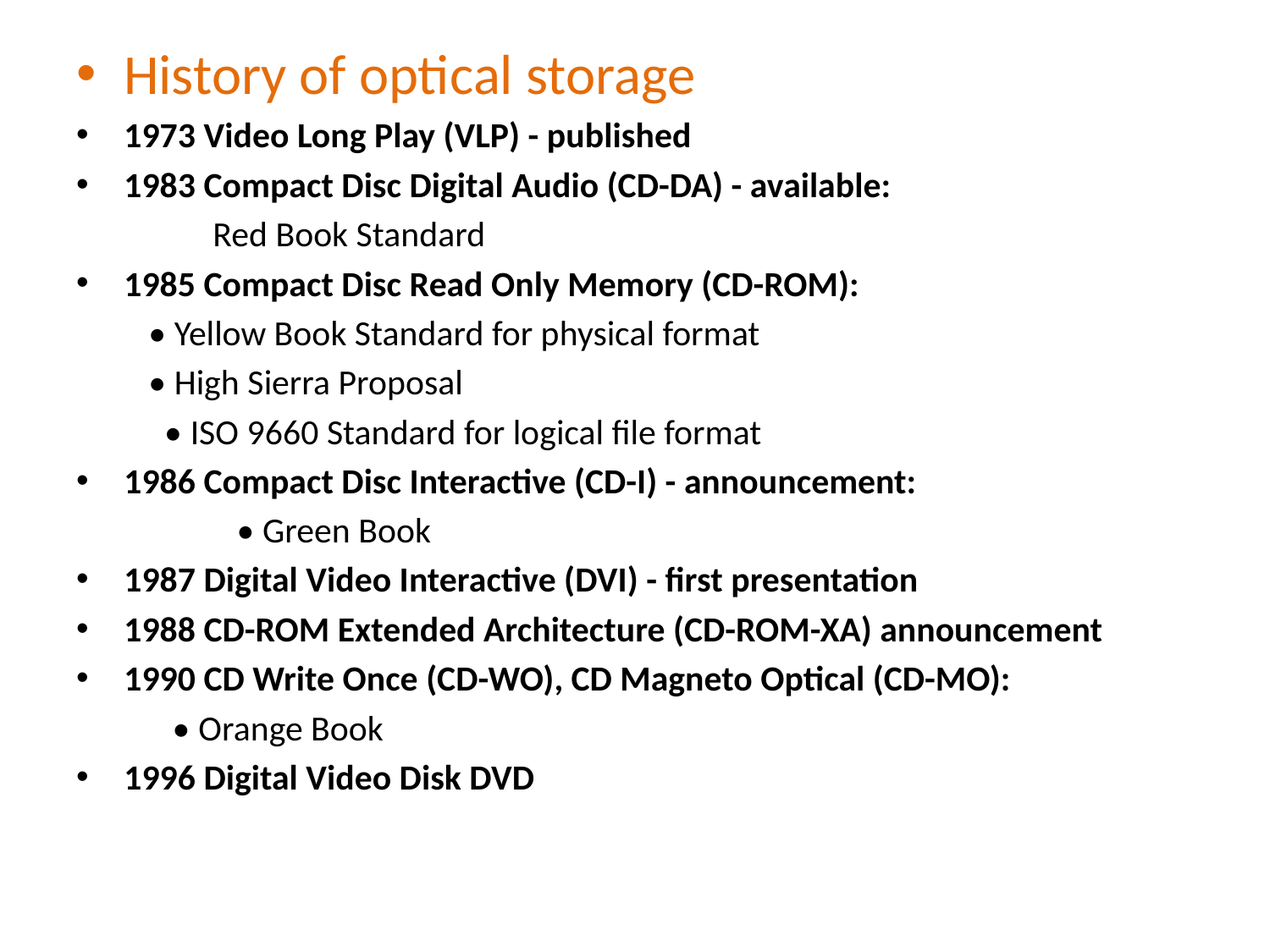

History of optical storage
1973 Video Long Play (VLP) - published
1983 Compact Disc Digital Audio (CD-DA) - available:
                 Red Book Standard
1985 Compact Disc Read Only Memory (CD-ROM):
         • Yellow Book Standard for physical format
         • High Sierra Proposal
           • ISO 9660 Standard for logical file format
1986 Compact Disc Interactive (CD-I) - announcement:
                    • Green Book
1987 Digital Video Interactive (DVI) - first presentation
1988 CD-ROM Extended Architecture (CD-ROM-XA) announcement
1990 CD Write Once (CD-WO), CD Magneto Optical (CD-MO):
            • Orange Book
1996 Digital Video Disk DVD